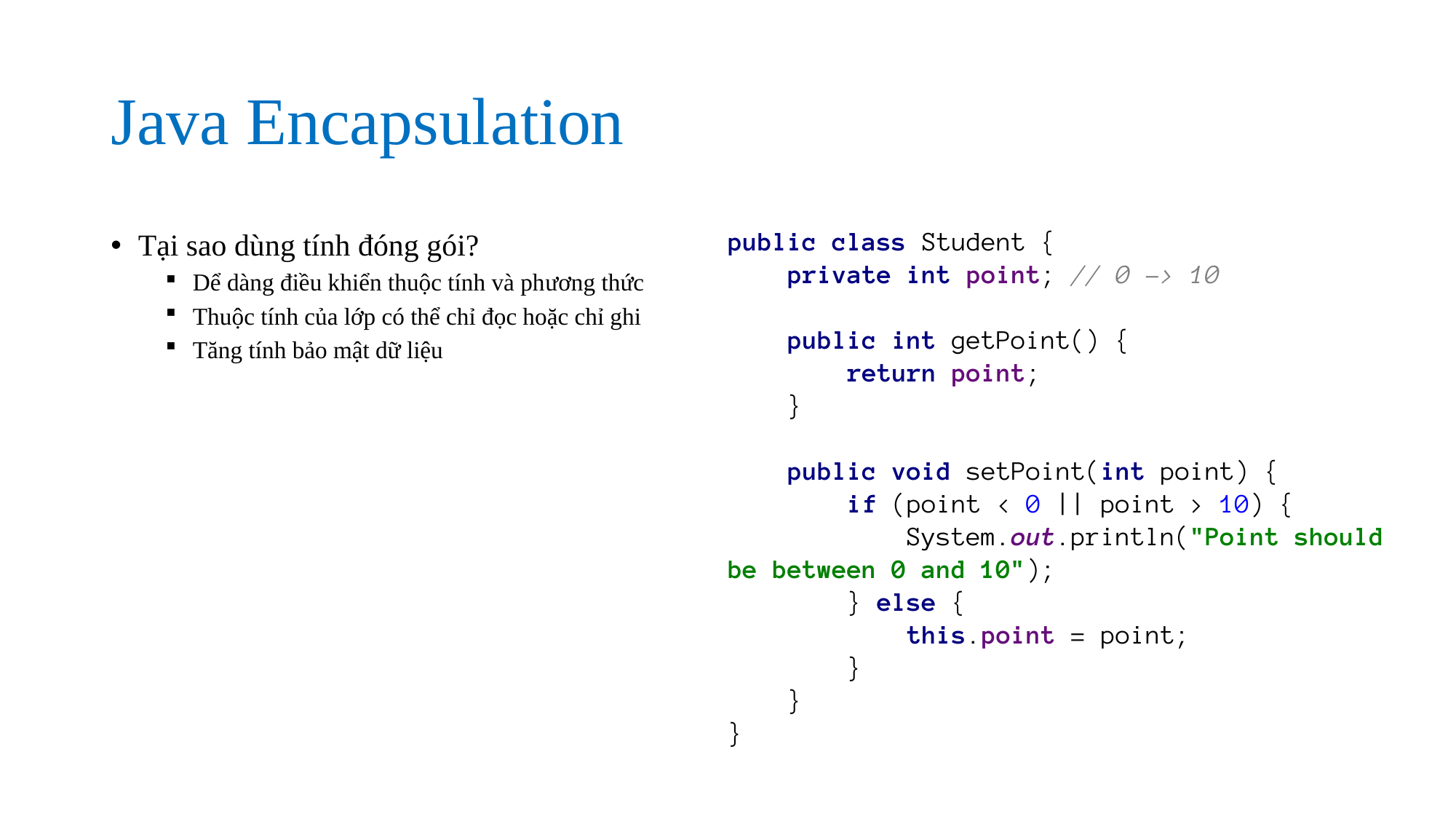

# Java Encapsulation
public class Student {
    private int point; // 0 -> 10
    public int getPoint() {
        return point;
    }
    public void setPoint(int point) {
        if (point < 0 || point > 10) {
            System.out.println("Point should be between 0 and 10");
        } else {
            this.point = point;
        }
    }
}
Tại sao dùng tính đóng gói?
Dể dàng điều khiển thuộc tính và phương thức
Thuộc tính của lớp có thể chỉ đọc hoặc chỉ ghi
Tăng tính bảo mật dữ liệu